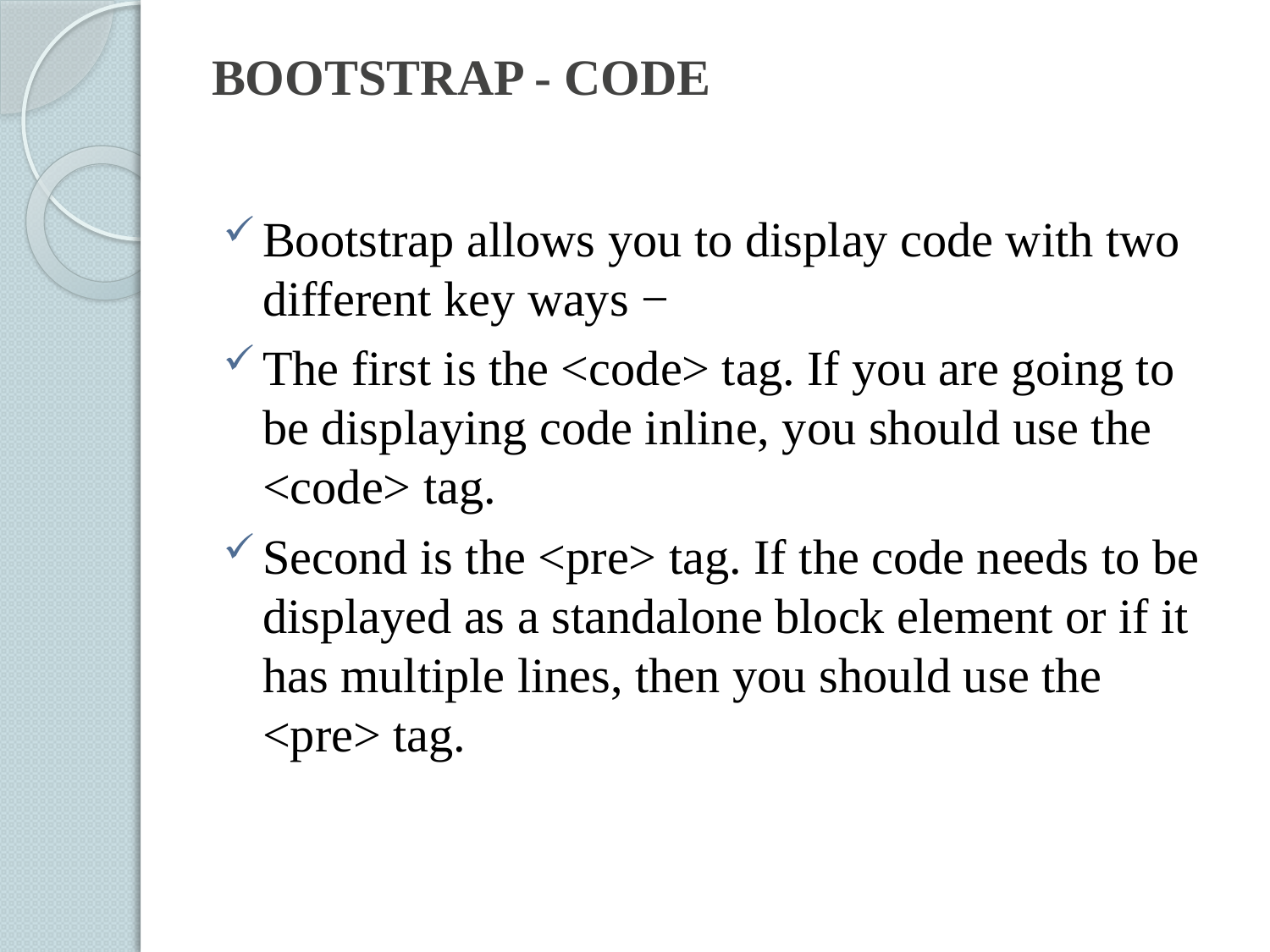

# BOOTSTRAP - CODE
Bootstrap allows you to display code with two different key ways −
The first is the <code> tag. If you are going to be displaying code inline, you should use the <code> tag.
Second is the <pre> tag. If the code needs to be displayed as a standalone block element or if it has multiple lines, then you should use the <pre> tag.